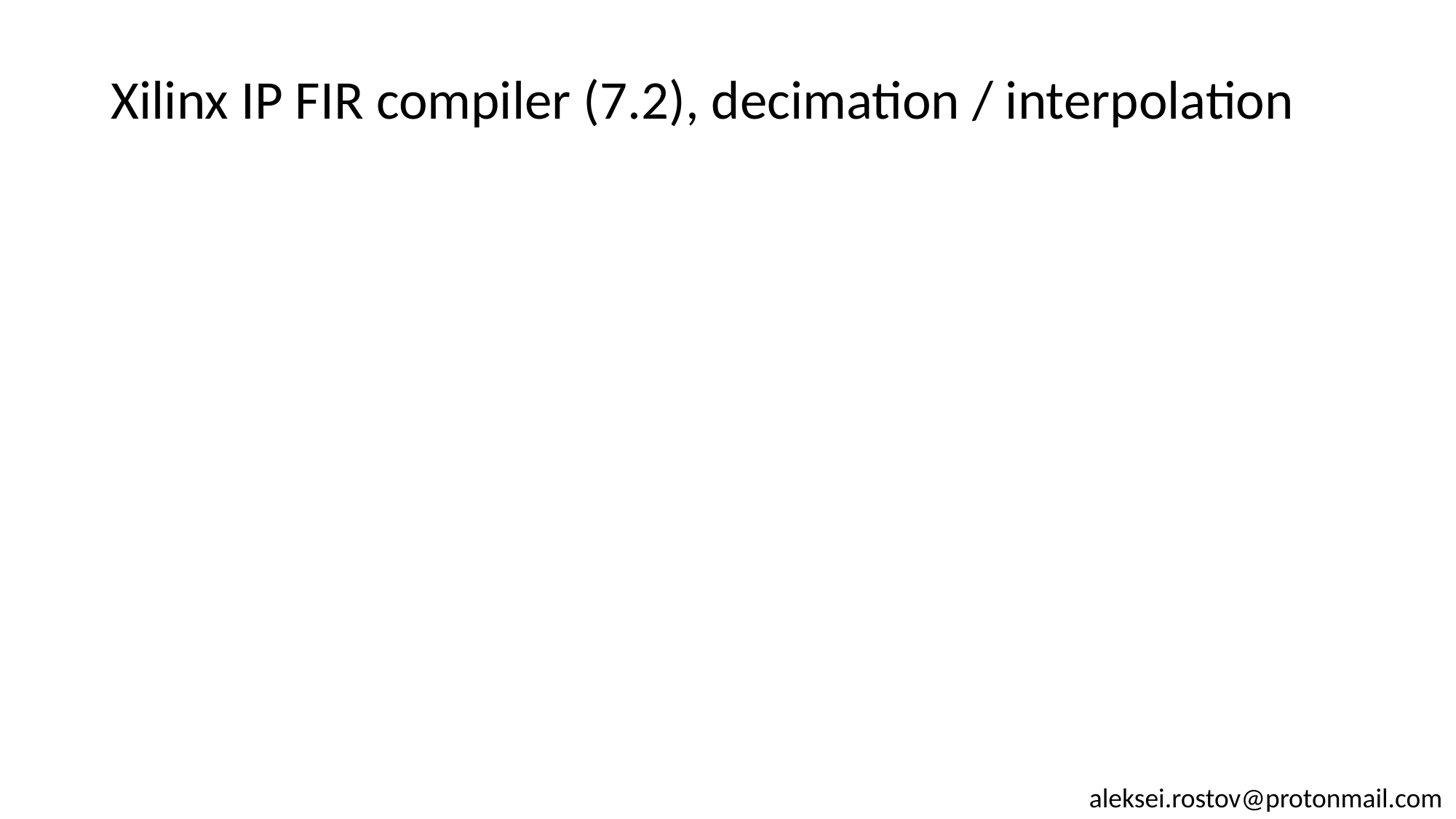

# Xilinx IP FIR compiler (7.2), decimation / interpolation

aleksei.rostov@protonmail.com